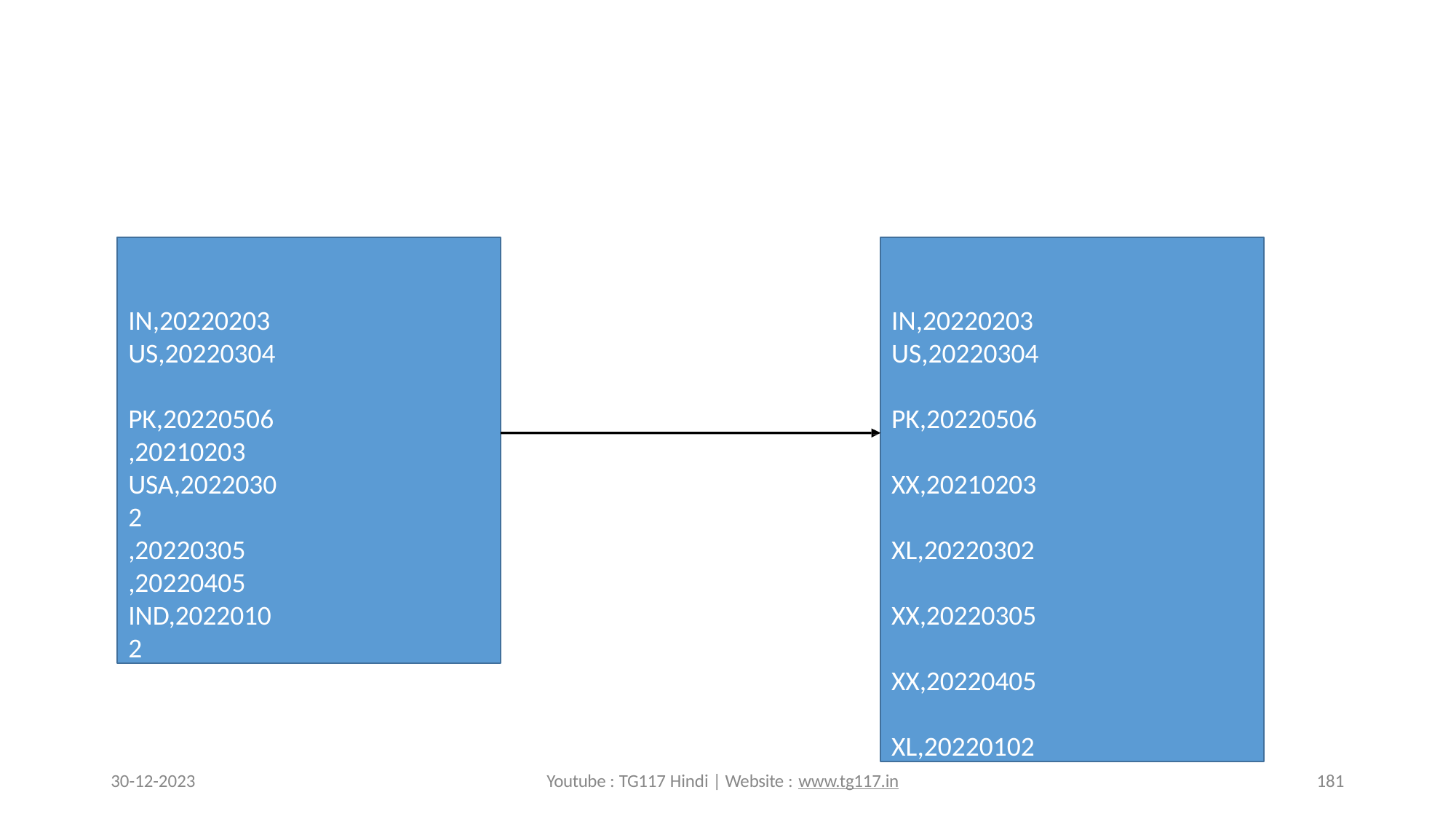

IN,20220203  US,20220304  PK,20220506
,20210203
USA,20220302
,20220305
,20220405
IND,20220102

IN,20220203  US,20220304  PK,20220506  XX,20210203  XL,20220302  XX,20220305  XX,20220405  XL,20220102

30-12-2023
Youtube : TG117 Hindi | Website : www.tg117.in
181